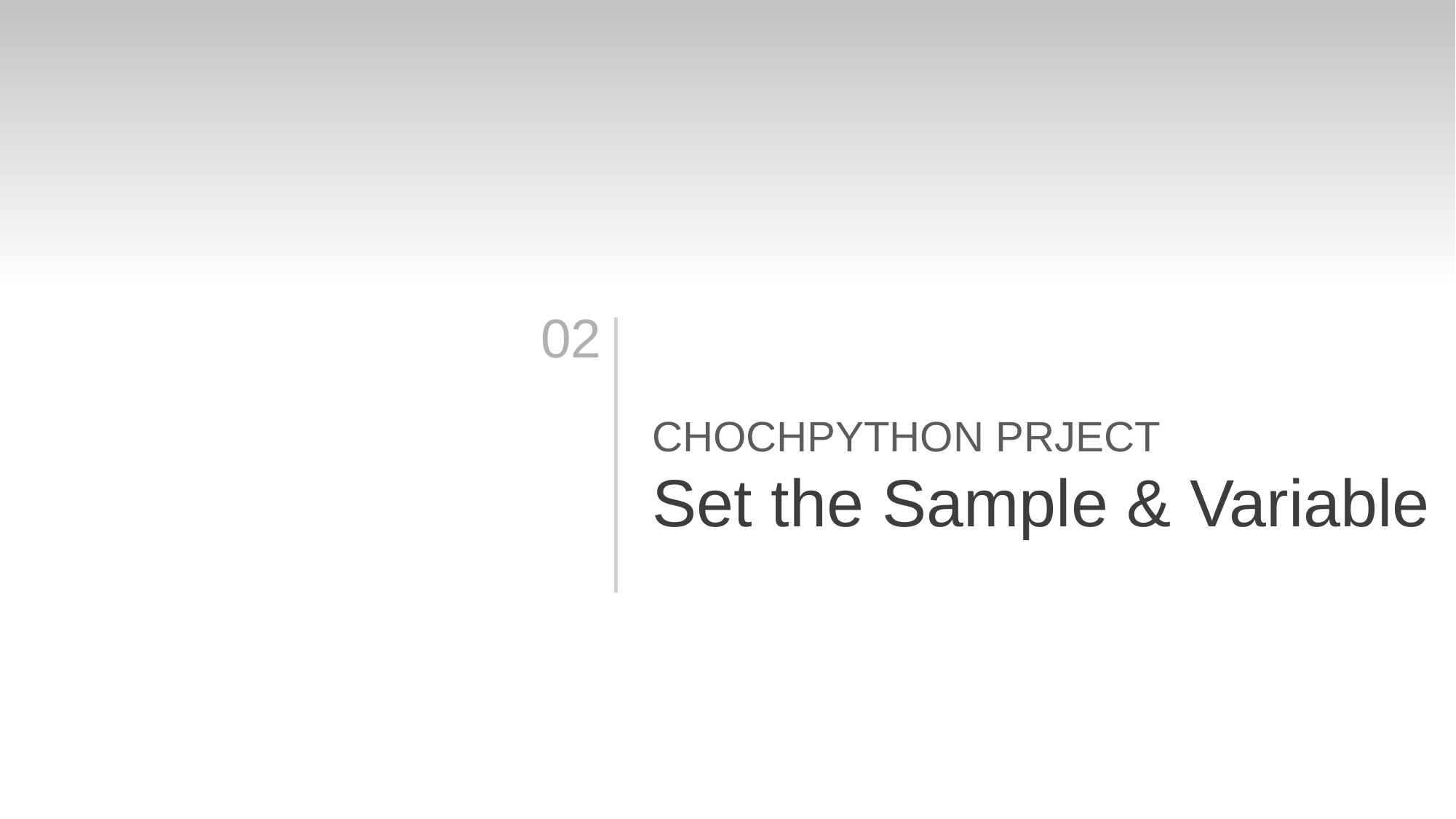

02
CHOCHPYTHON PRJECT
Set the Sample & Variable